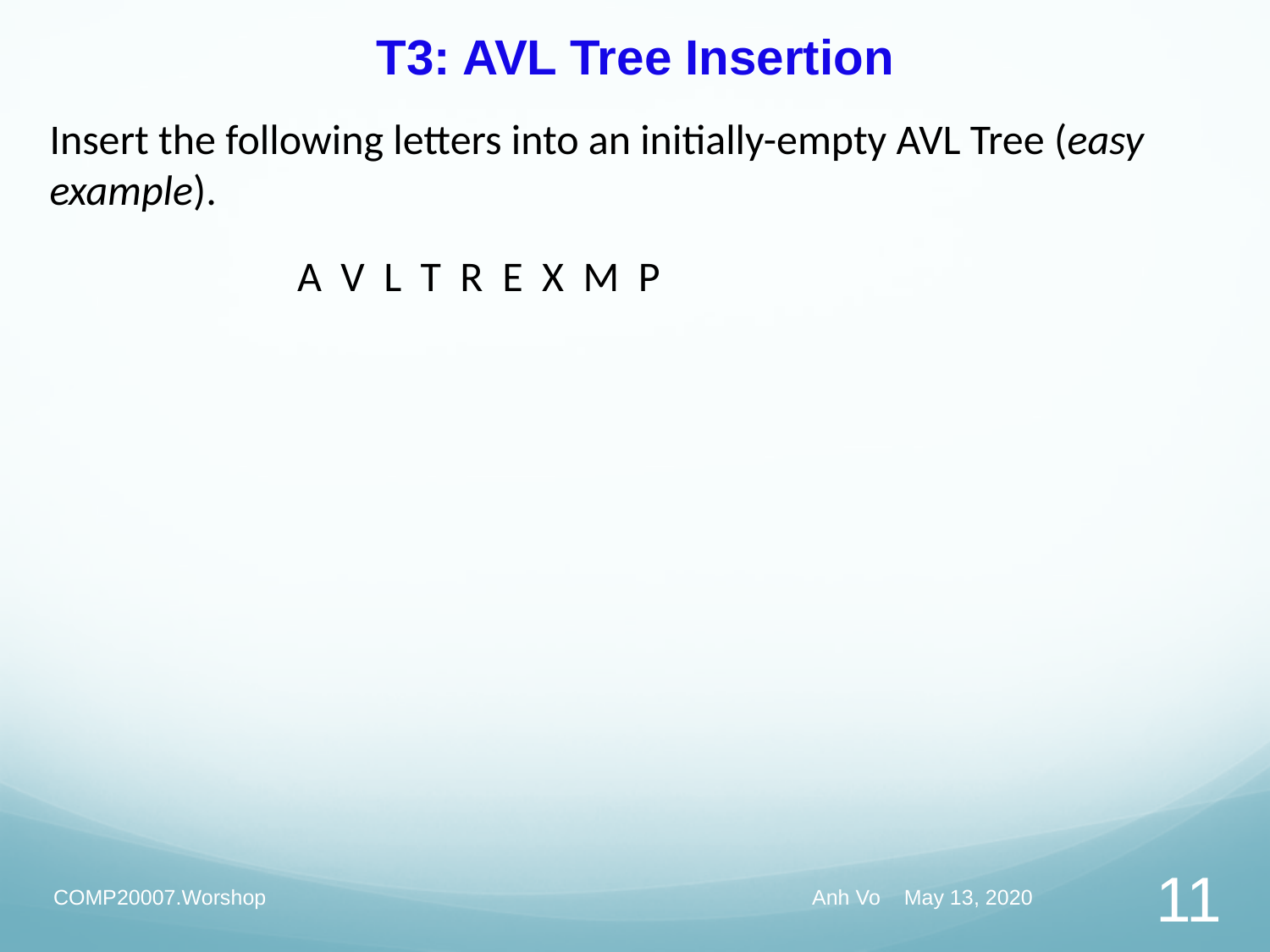

# T3: AVL Tree Insertion
Insert the following letters into an initially-empty AVL Tree (easy example).
                          A  V  L  T  R  E  X  M  P

COMP20007.Worshop
Anh Vo    May 13, 2020
11